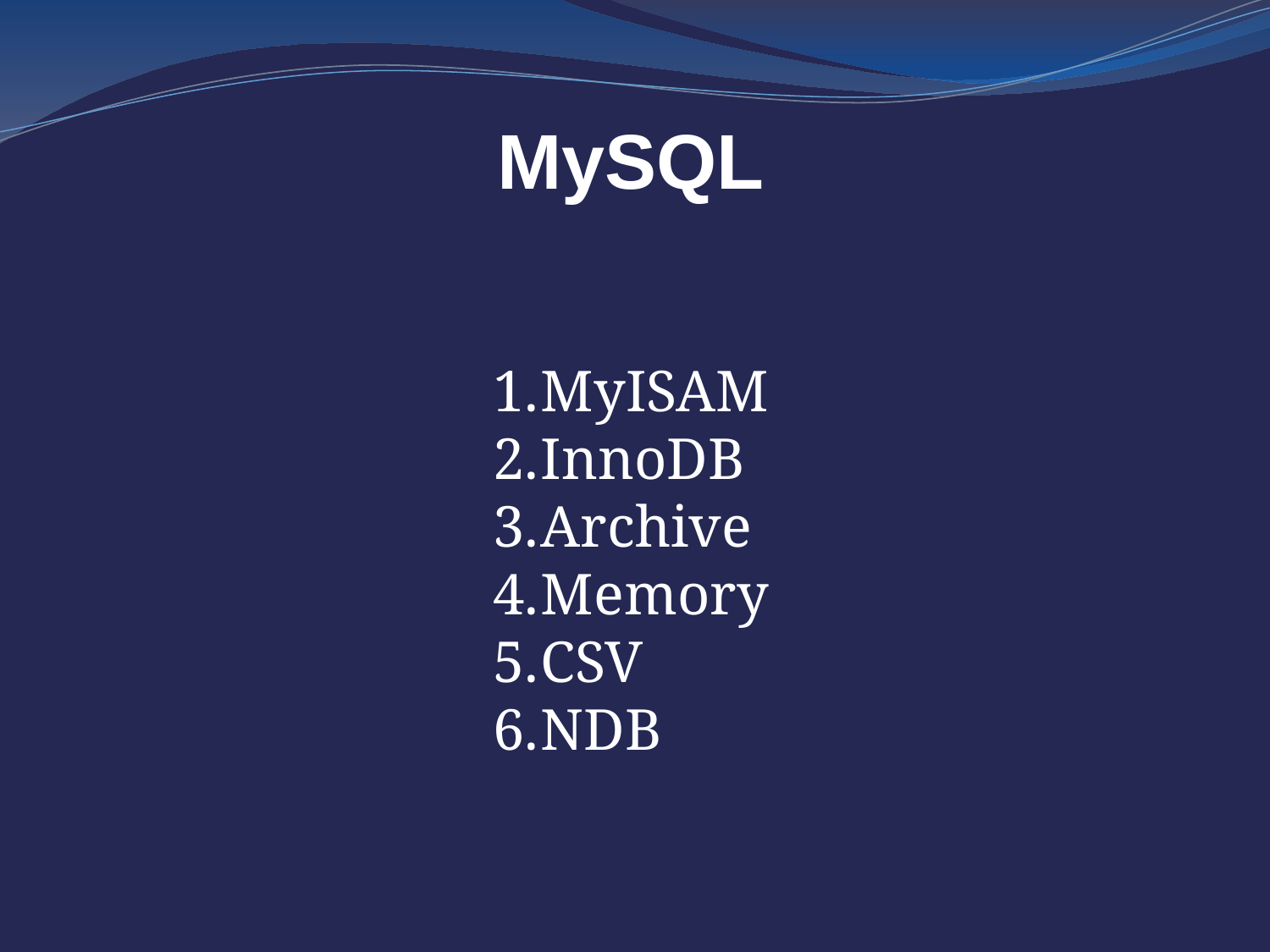

MySQL
MyISAM
InnoDB
Archive
Memory
CSV
NDB